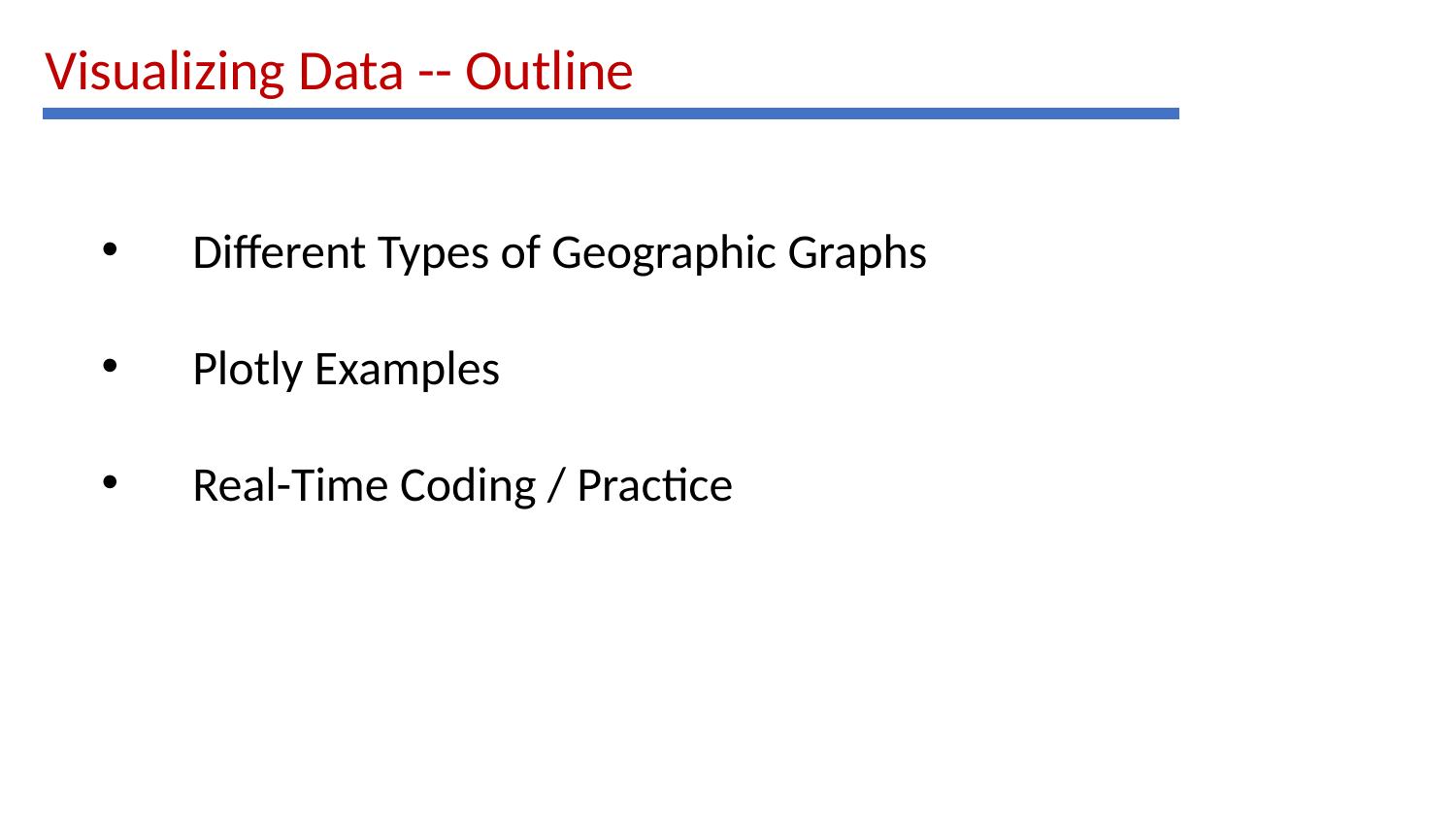

# Visualizing Data -- Outline
Different Types of Geographic Graphs
Plotly Examples
Real-Time Coding / Practice